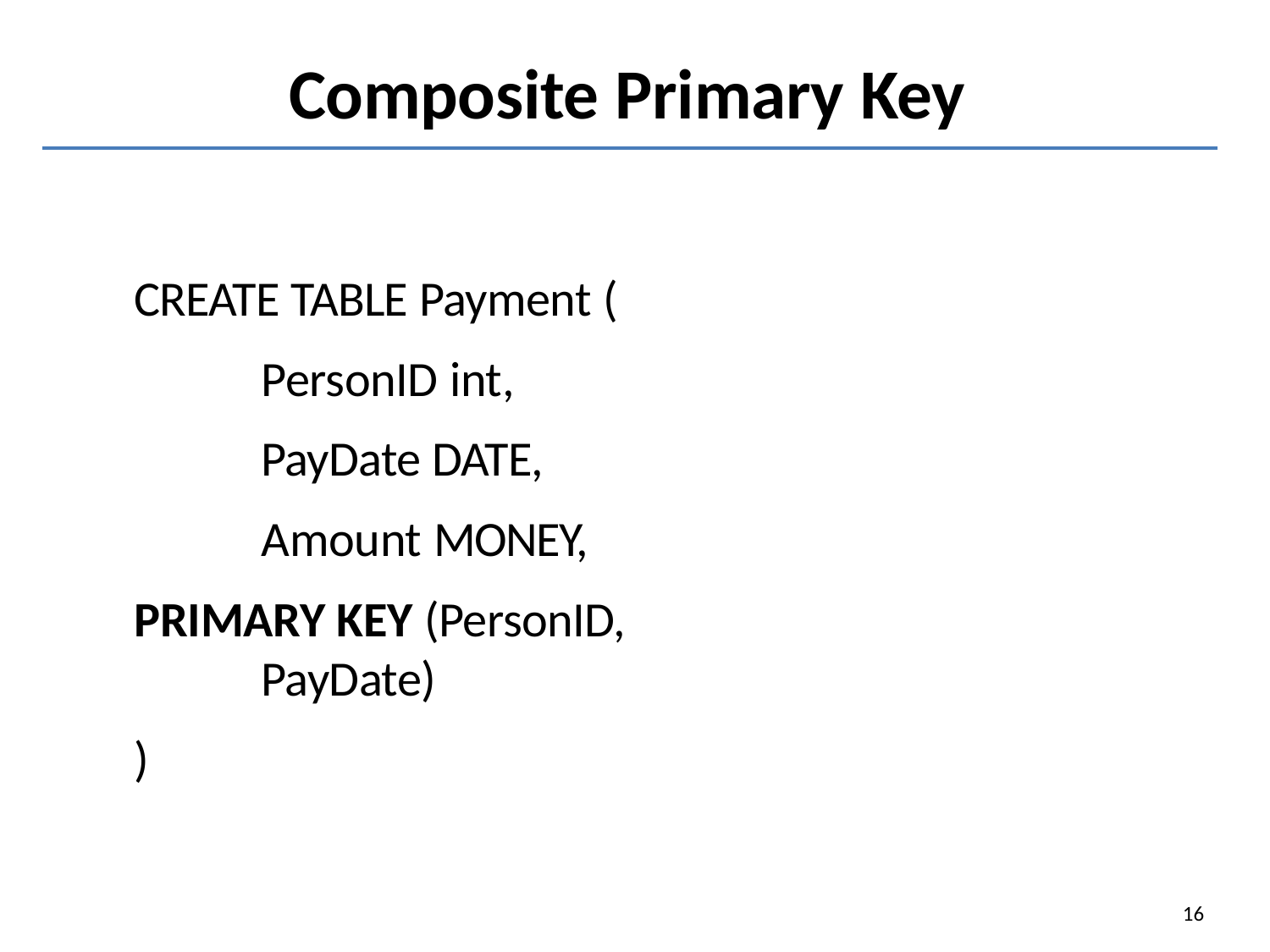

# Composite Primary Key
CREATE TABLE Payment (  PersonID int,  PayDate DATE,  Amount MONEY,
PRIMARY KEY (PersonID, PayDate)
)
16